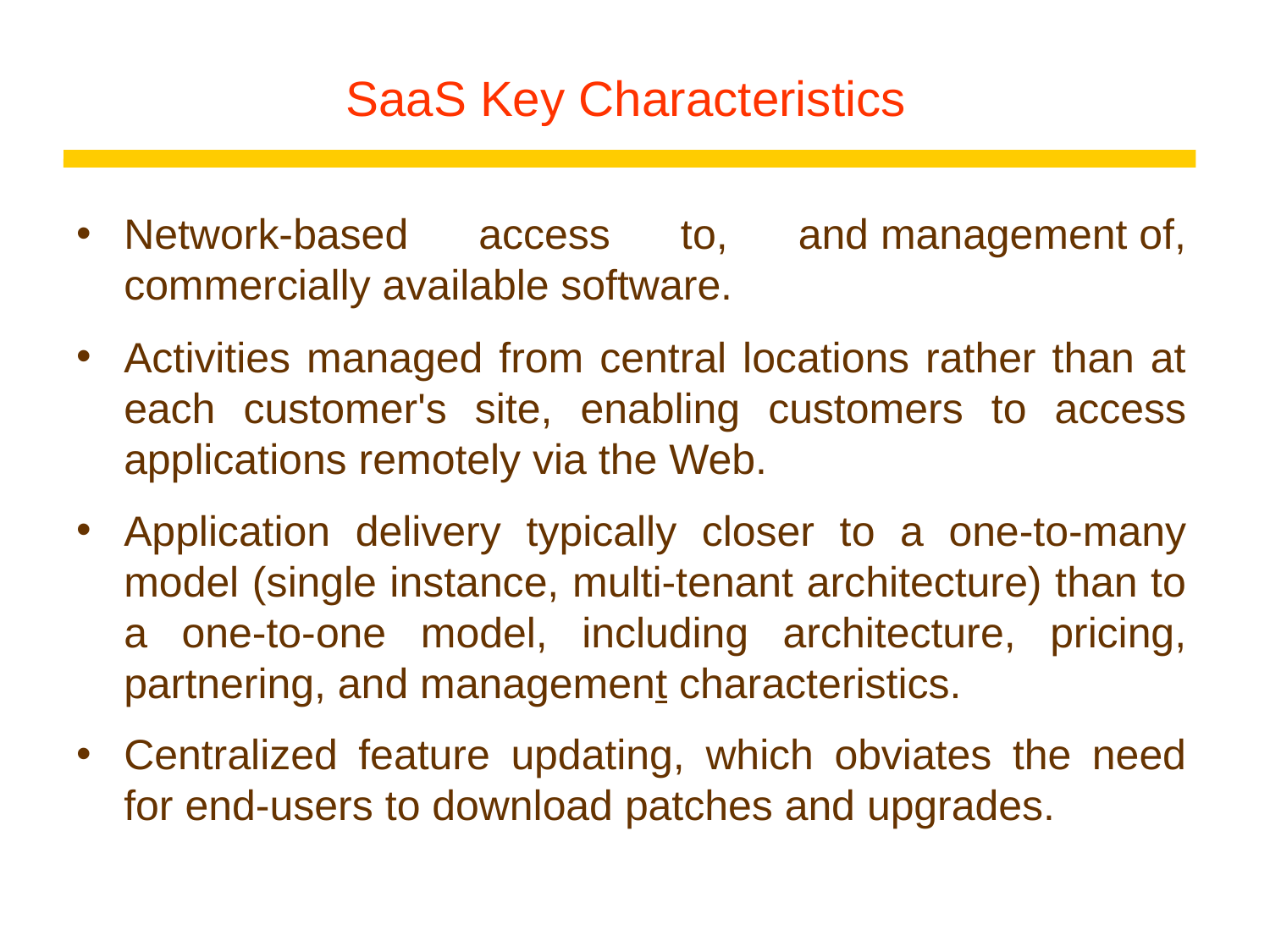

# SaaS Key Characteristics
Network-based access to, and management of, commercially available software.
Activities managed from central locations rather than at each customer's site, enabling customers to access applications remotely via the Web.
Application delivery typically closer to a one-to-many model (single instance, multi-tenant architecture) than to a one-to-one model, including architecture, pricing, partnering, and management characteristics.
Centralized feature updating, which obviates the need for end-users to download patches and upgrades.